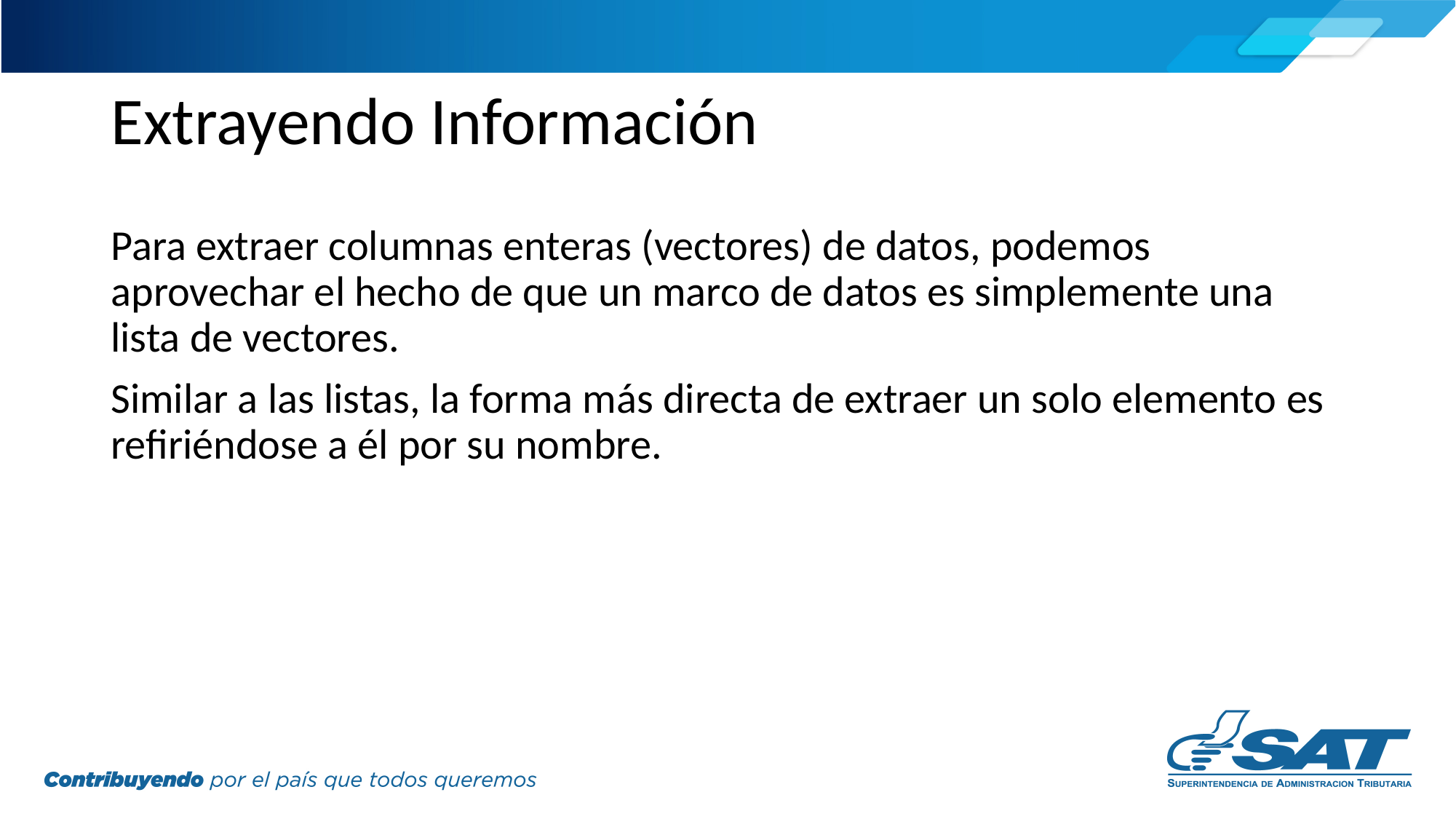

# Extrayendo Información
Para extraer columnas enteras (vectores) de datos, podemos aprovechar el hecho de que un marco de datos es simplemente una lista de vectores.
Similar a las listas, la forma más directa de extraer un solo elemento es refiriéndose a él por su nombre.